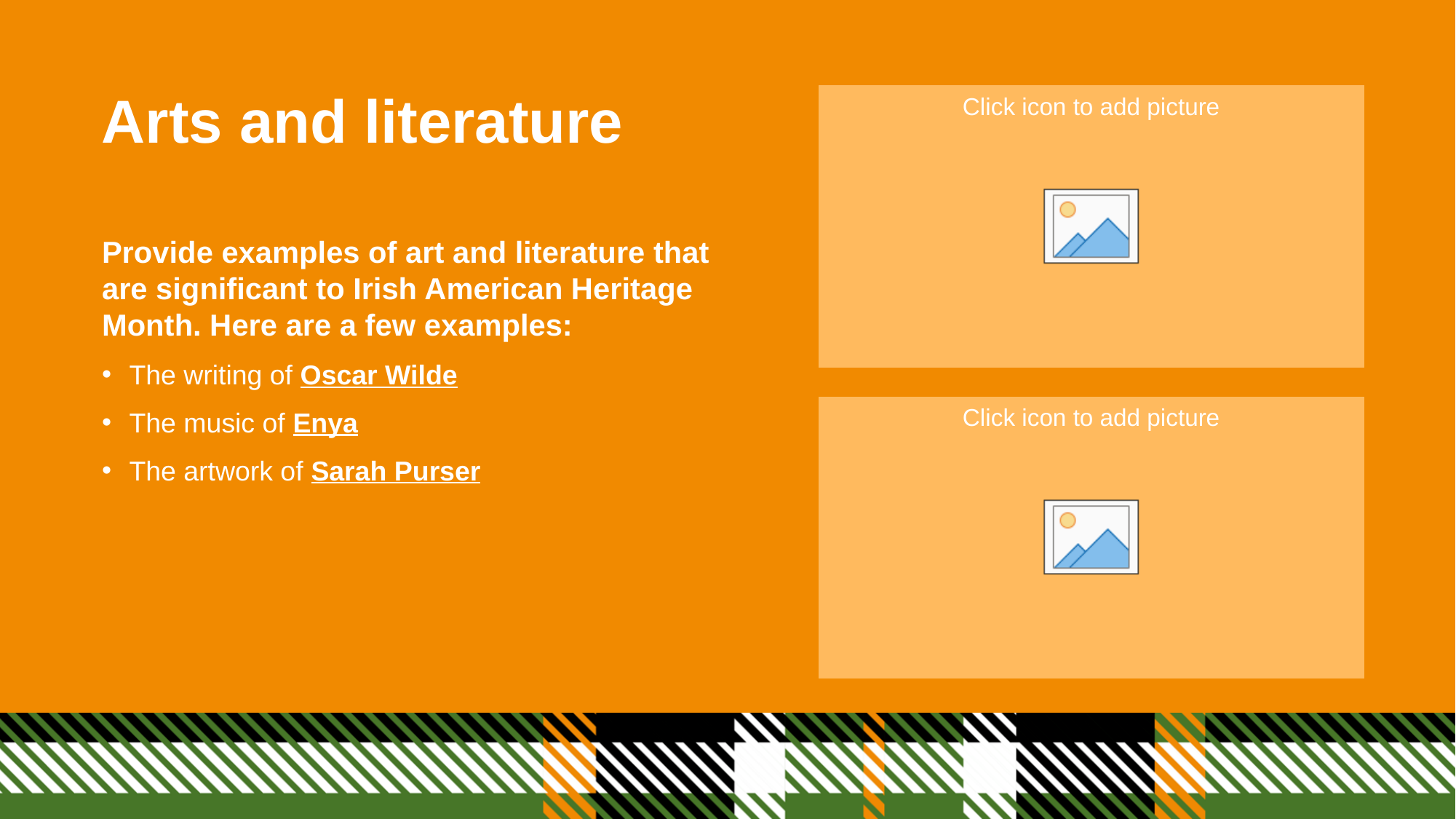

# Arts and literature

Provide examples of art and literature that are significant to Irish American Heritage Month. Here are a few examples:
The writing of Oscar Wilde
The music of Enya
The artwork of Sarah Purser